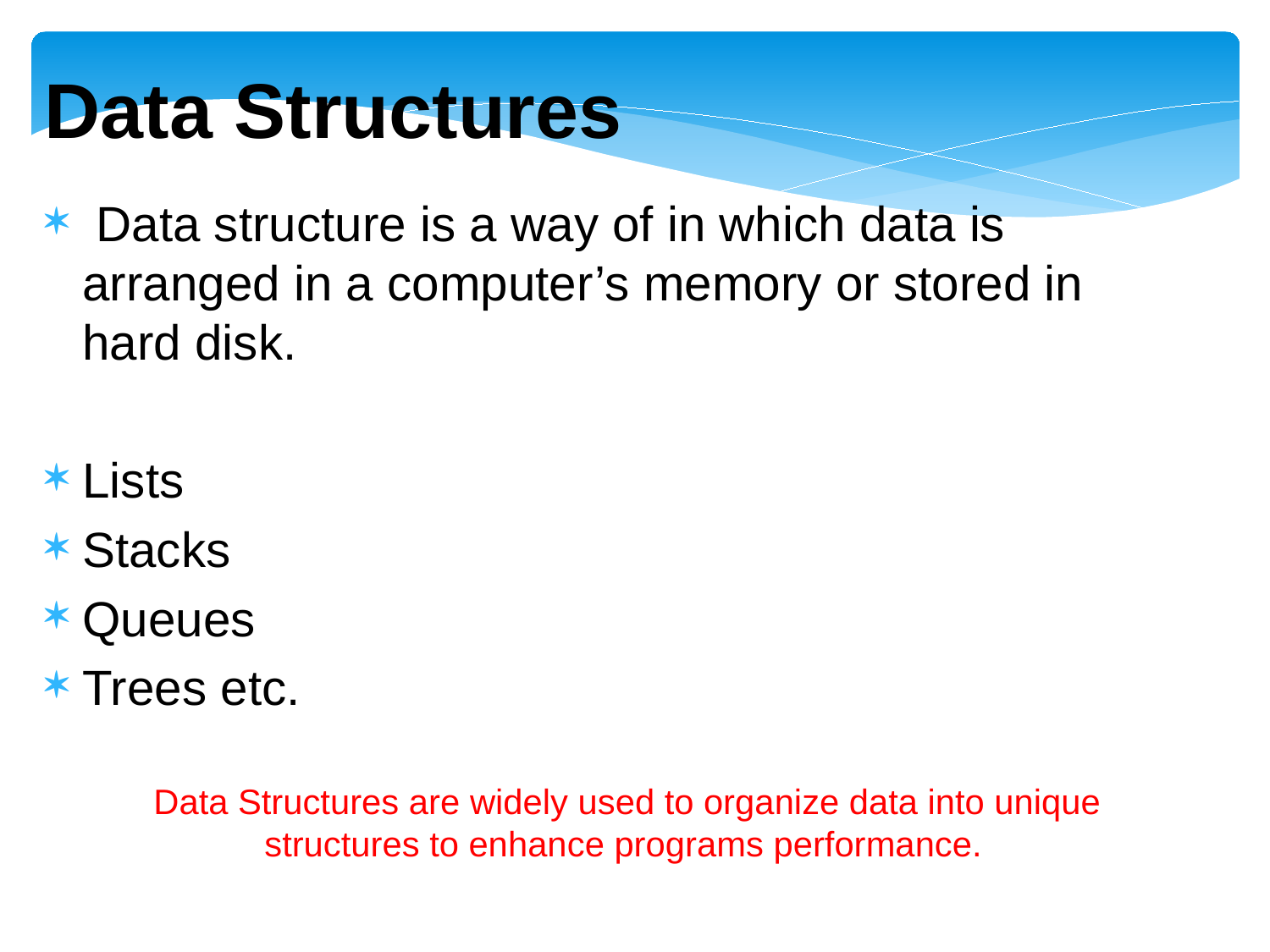

Data Structures
 Data structure is a way of in which data is arranged in a computer’s memory or stored in hard disk.

Lists
Stacks
Queues
Trees etc.

Data Structures are widely used to organize data into unique structures to enhance programs performance.